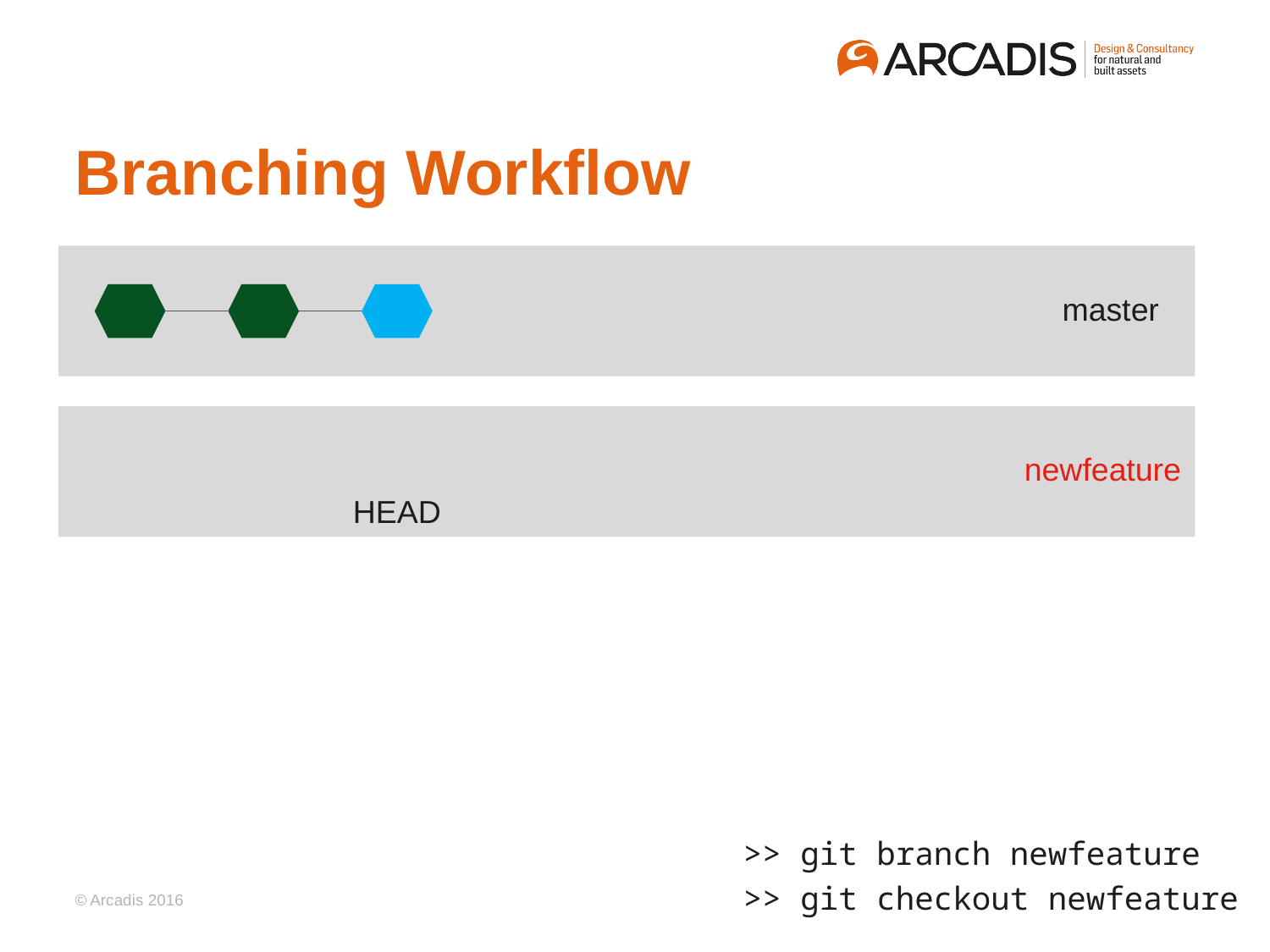

# Branching Workflow

master

newfeature
HEAD
>> git branch newfeature
>> git checkout newfeature